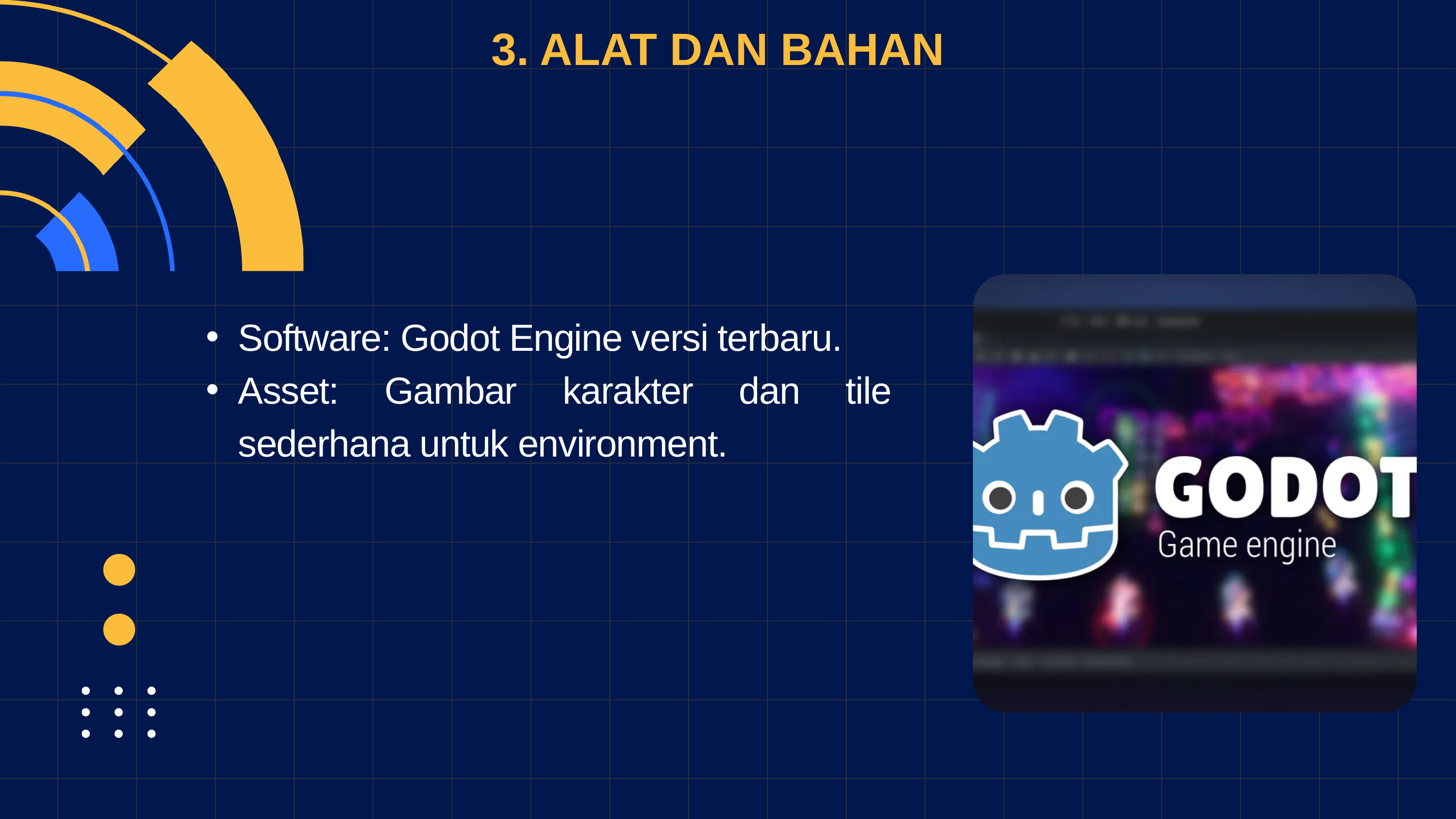

3. ALAT DAN BAHAN

Software: Godot Engine versi terbaru.
Asset: Gambar karakter dan tile sederhana untuk environment.